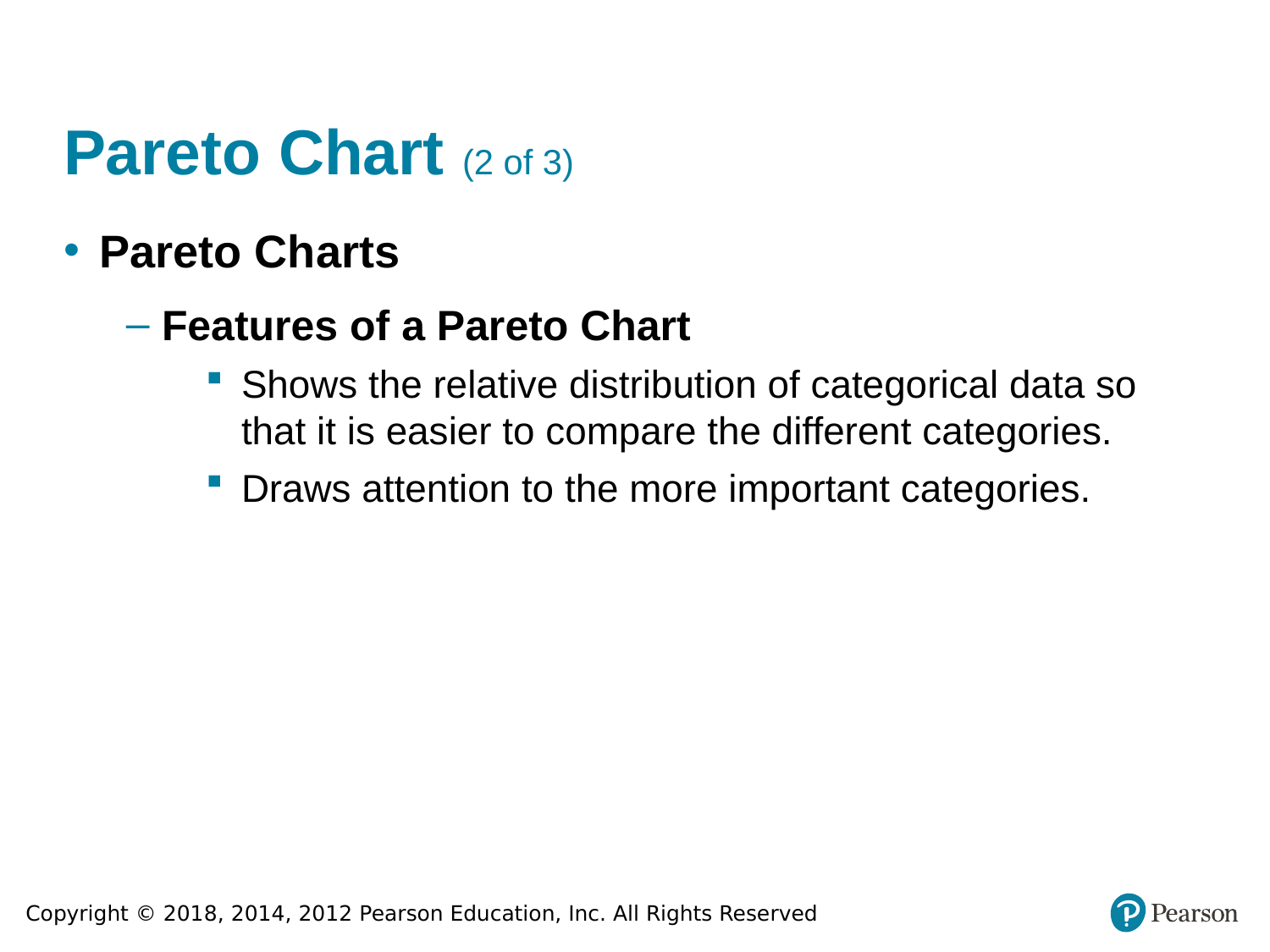

# Pareto Chart (2 of 3)
Pareto Charts
Features of a Pareto Chart
Shows the relative distribution of categorical data so that it is easier to compare the different categories.
Draws attention to the more important categories.